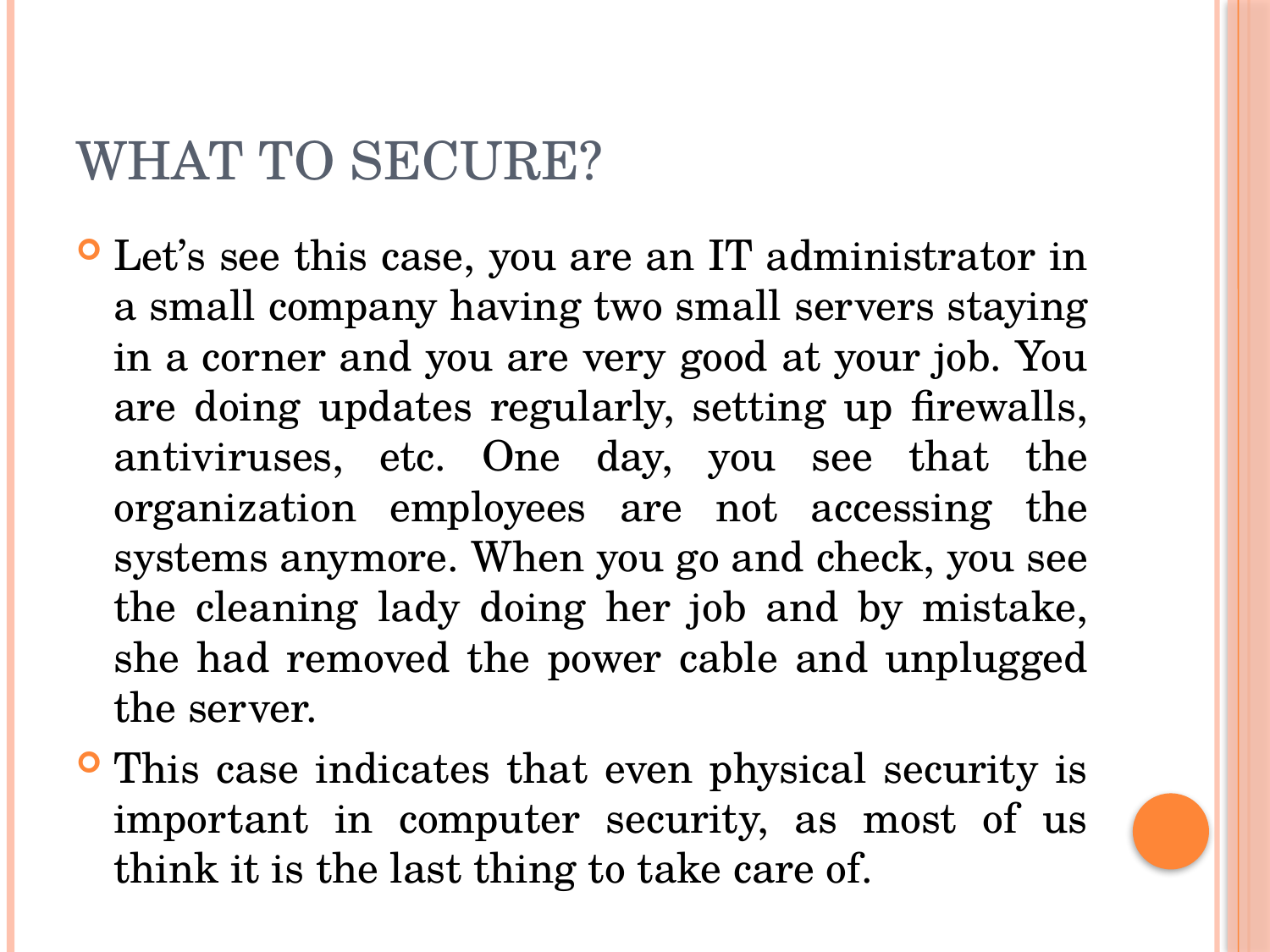

# What to Secure?
Let’s see this case, you are an IT administrator in a small company having two small servers staying in a corner and you are very good at your job. You are doing updates regularly, setting up firewalls, antiviruses, etc. One day, you see that the organization employees are not accessing the systems anymore. When you go and check, you see the cleaning lady doing her job and by mistake, she had removed the power cable and unplugged the server.
This case indicates that even physical security is important in computer security, as most of us think it is the last thing to take care of.